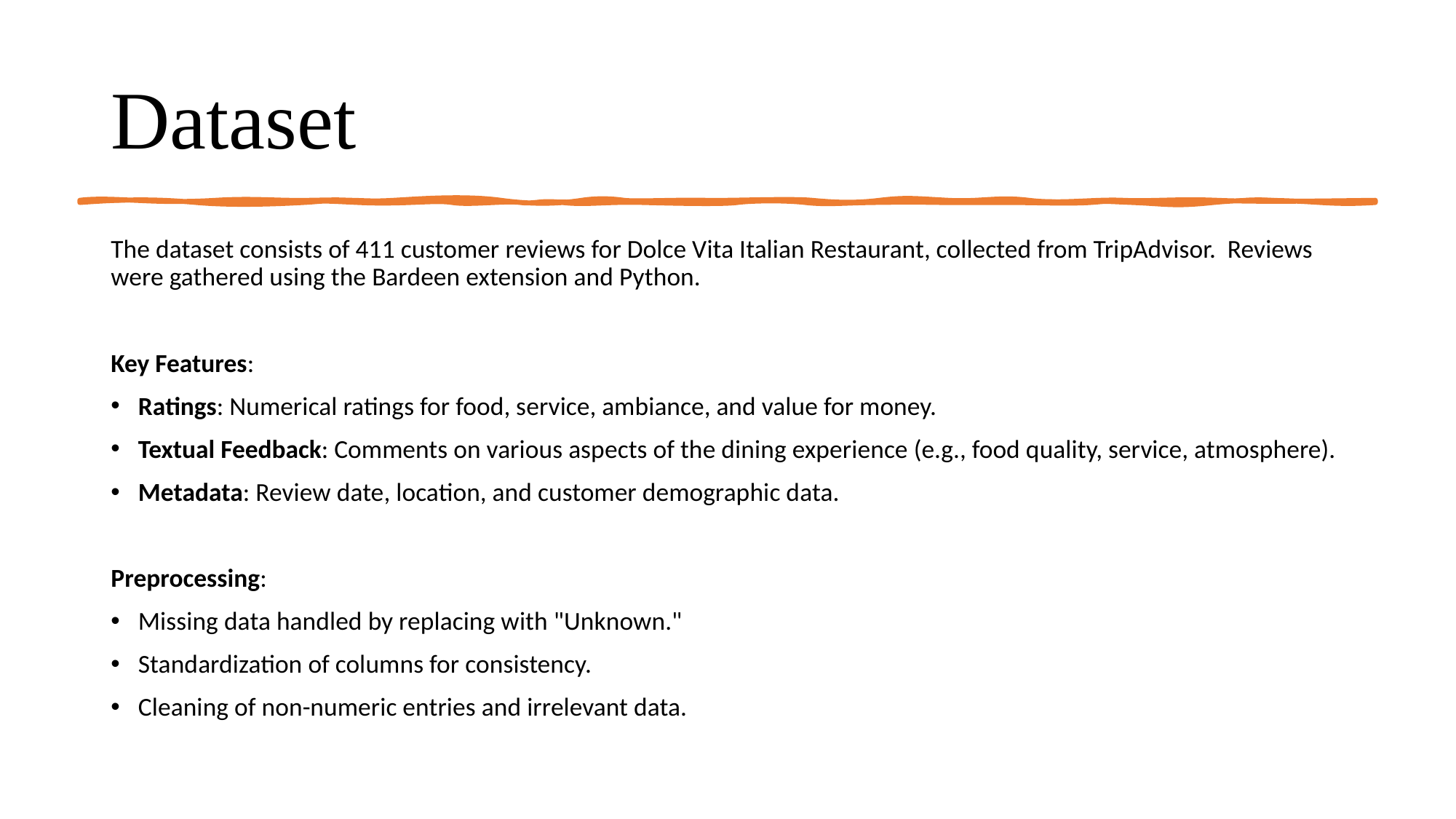

# Dataset

The dataset consists of 411 customer reviews for Dolce Vita Italian Restaurant, collected from TripAdvisor.  Reviews were gathered using the Bardeen extension and Python.

Key Features:
Ratings: Numerical ratings for food, service, ambiance, and value for money.
Textual Feedback: Comments on various aspects of the dining experience (e.g., food quality, service, atmosphere).
Metadata: Review date, location, and customer demographic data.

Preprocessing:
Missing data handled by replacing with "Unknown."
Standardization of columns for consistency.
Cleaning of non-numeric entries and irrelevant data.